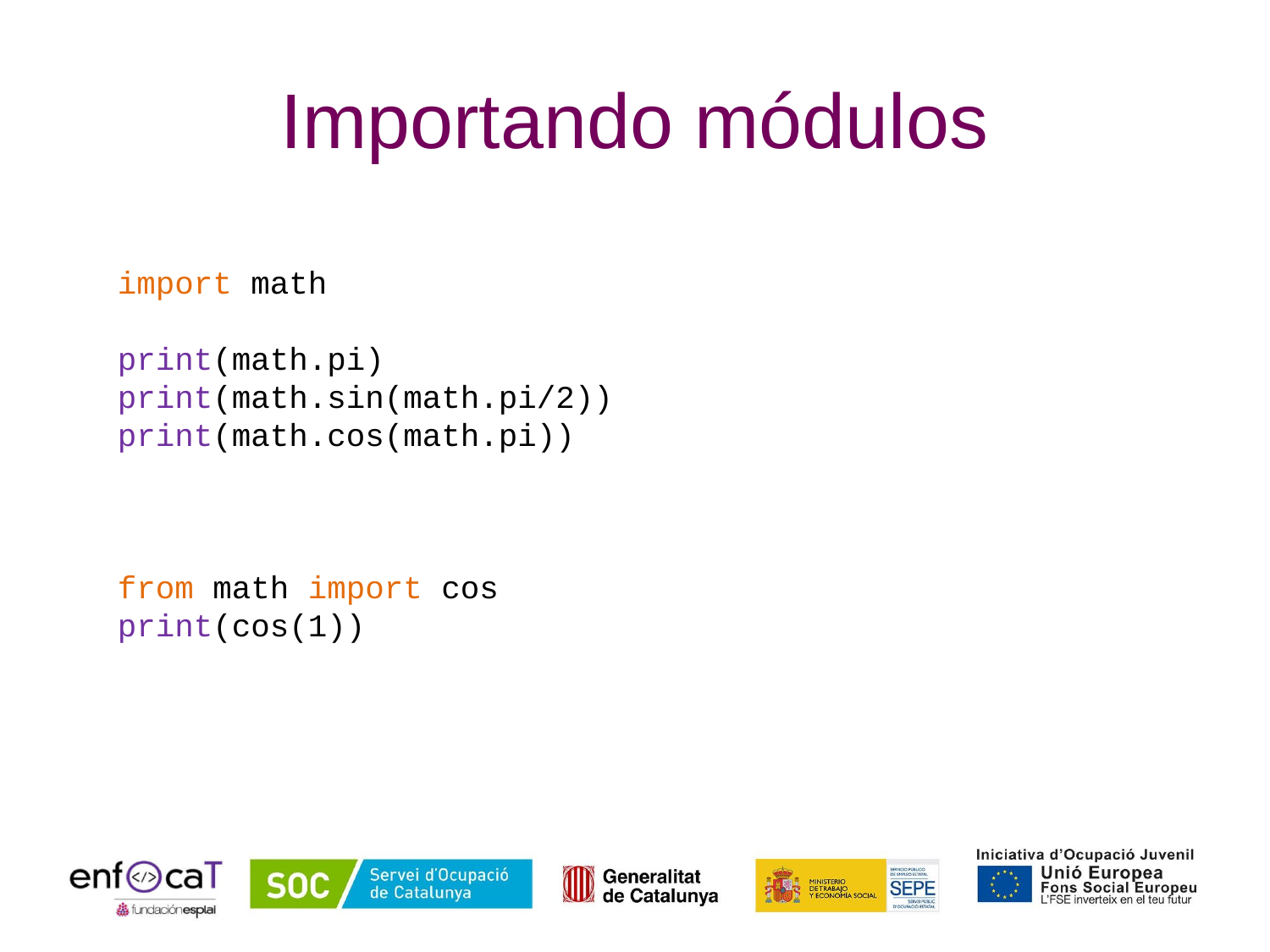

# Importando módulos
import math

print(math.pi)
print(math.sin(math.pi/2))
print(math.cos(math.pi))

from math import cos
print(cos(1))